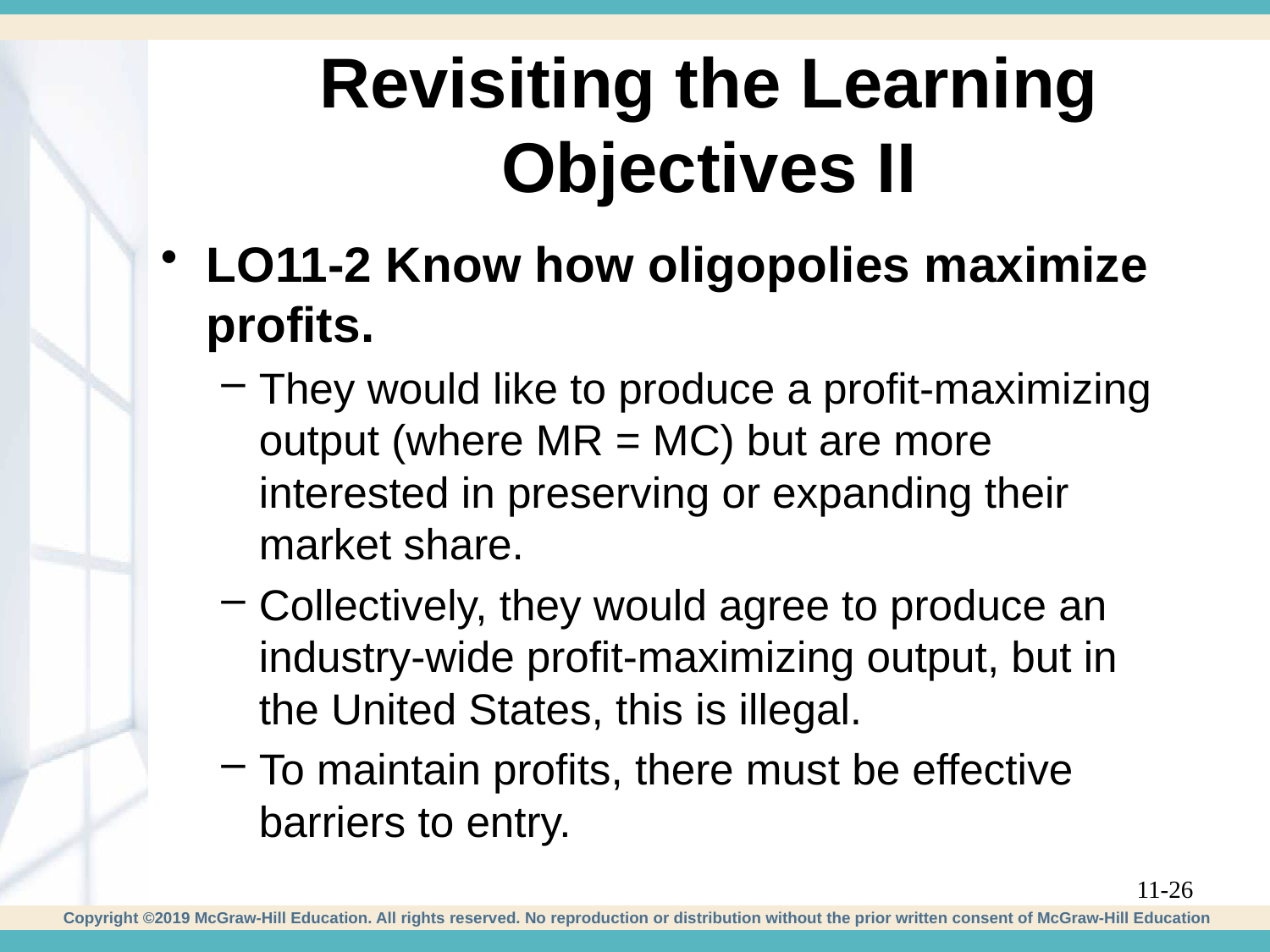

# Revisiting the Learning Objectives II
LO11-2 Know how oligopolies maximize profits.
They would like to produce a profit-maximizing output (where MR = MC) but are more interested in preserving or expanding their market share.
Collectively, they would agree to produce an industry-wide profit-maximizing output, but in the United States, this is illegal.
To maintain profits, there must be effective barriers to entry.
11-26